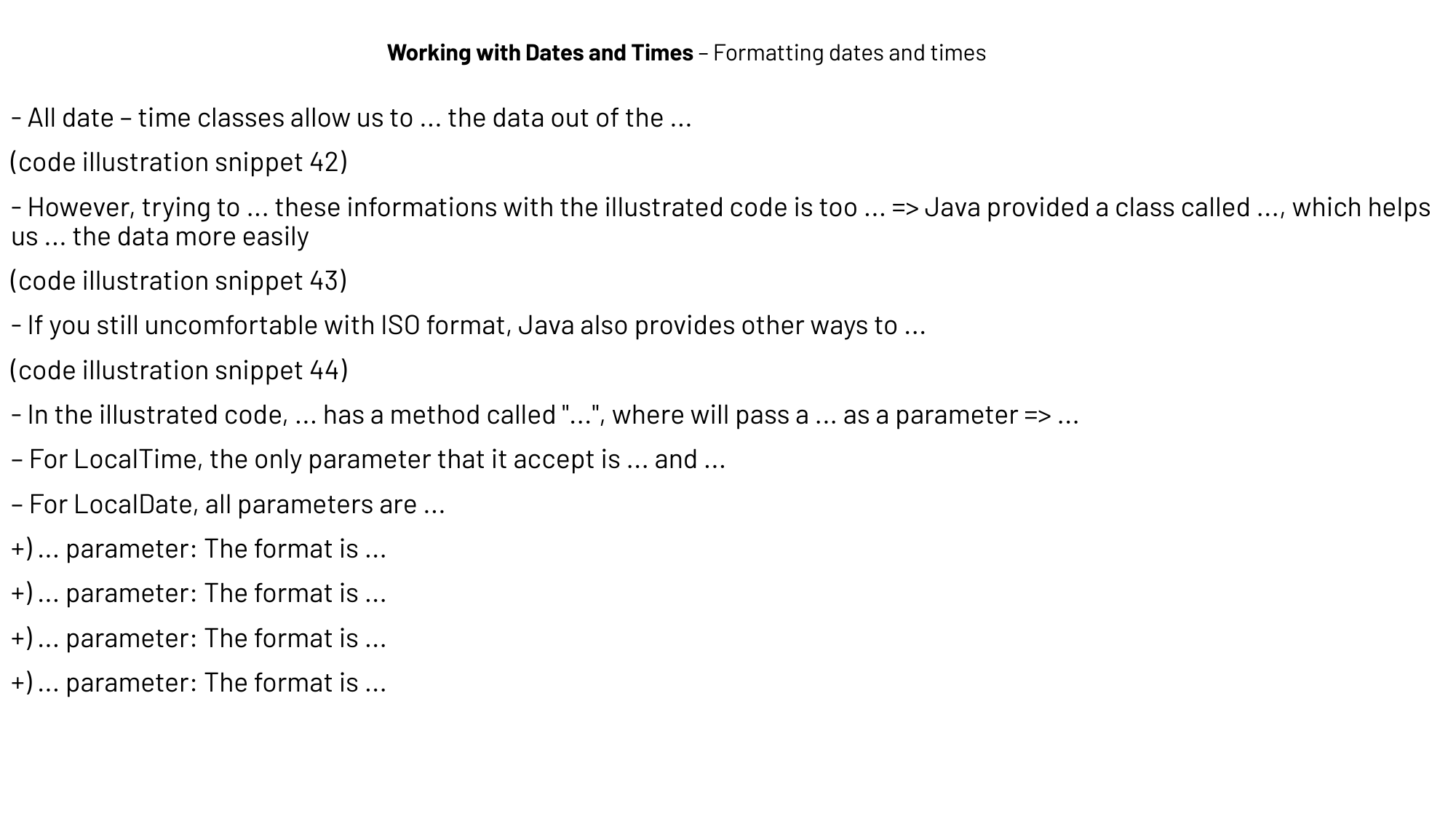

Working with Dates and Times – Formatting dates and times
- All date – time classes allow us to ... the data out of the ...
(code illustration snippet 42)
- However, trying to ... these informations with the illustrated code is too ... => Java provided a class called ..., which helps us ... the data more easily
(code illustration snippet 43)
- If you still uncomfortable with ISO format, Java also provides other ways to ...
(code illustration snippet 44)
- In the illustrated code, ... has a method called "...", where will pass a ... as a parameter => ...
– For LocalTime, the only parameter that it accept is ... and ...
– For LocalDate, all parameters are ...
+) ... parameter: The format is ...
+) ... parameter: The format is ...
+) ... parameter: The format is ...
+) ... parameter: The format is ...